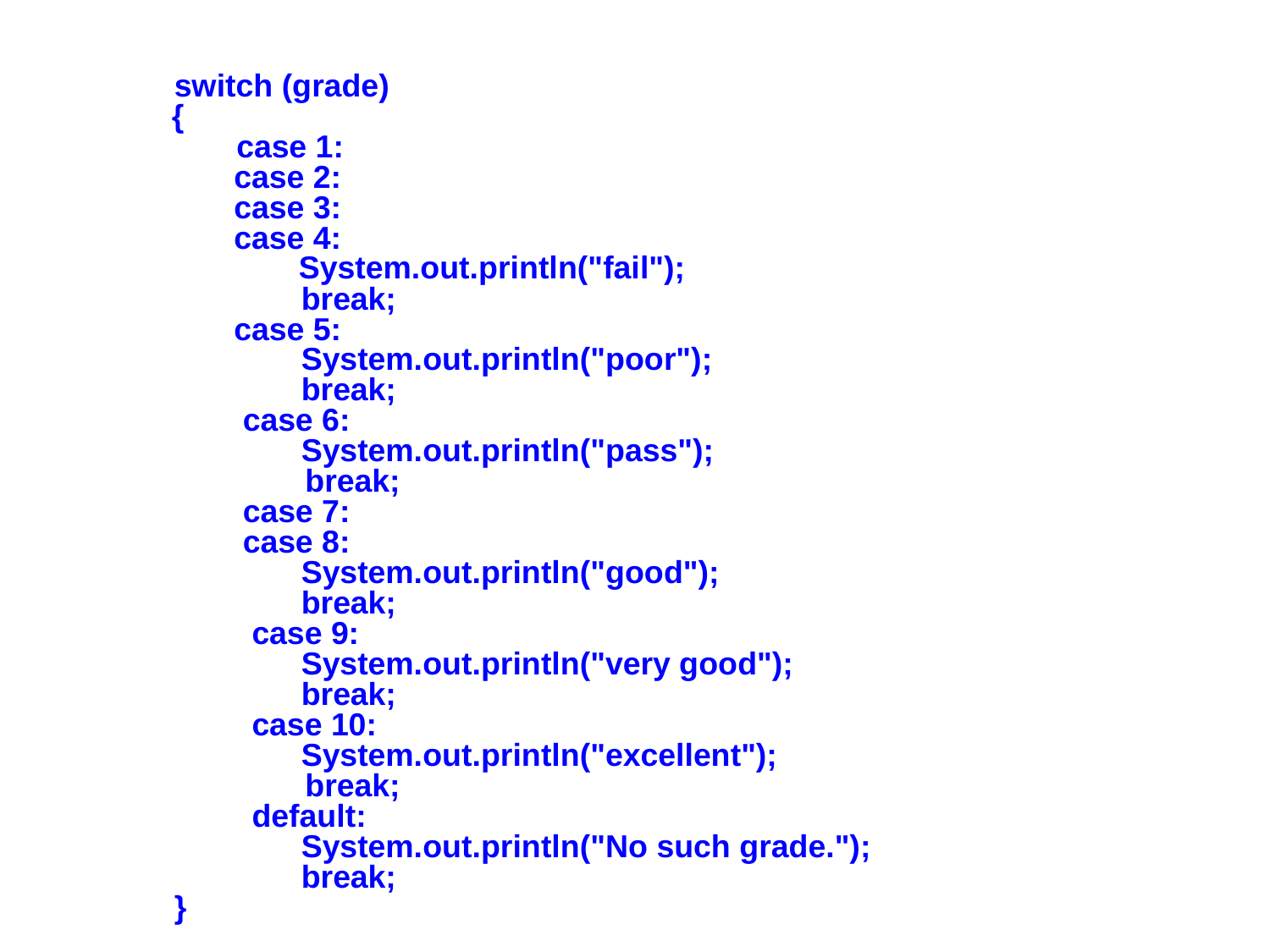

switch (grade)
              {
	       case 1:
                     case 2:
                     case 3:
                     case 4:
	              System.out.println("fail");
		break;
                     case 5:
		System.out.println("poor");
		break;
                      case 6:
		System.out.println("pass");
                             break;
                      case 7:
                      case 8:
		System.out.println("good");
		break;
                       case 9:
		System.out.println("very good");
		break;
                       case 10:
		System.out.println("excellent");
                             break;
                       default:
		System.out.println("No such grade.");
		break;
	}